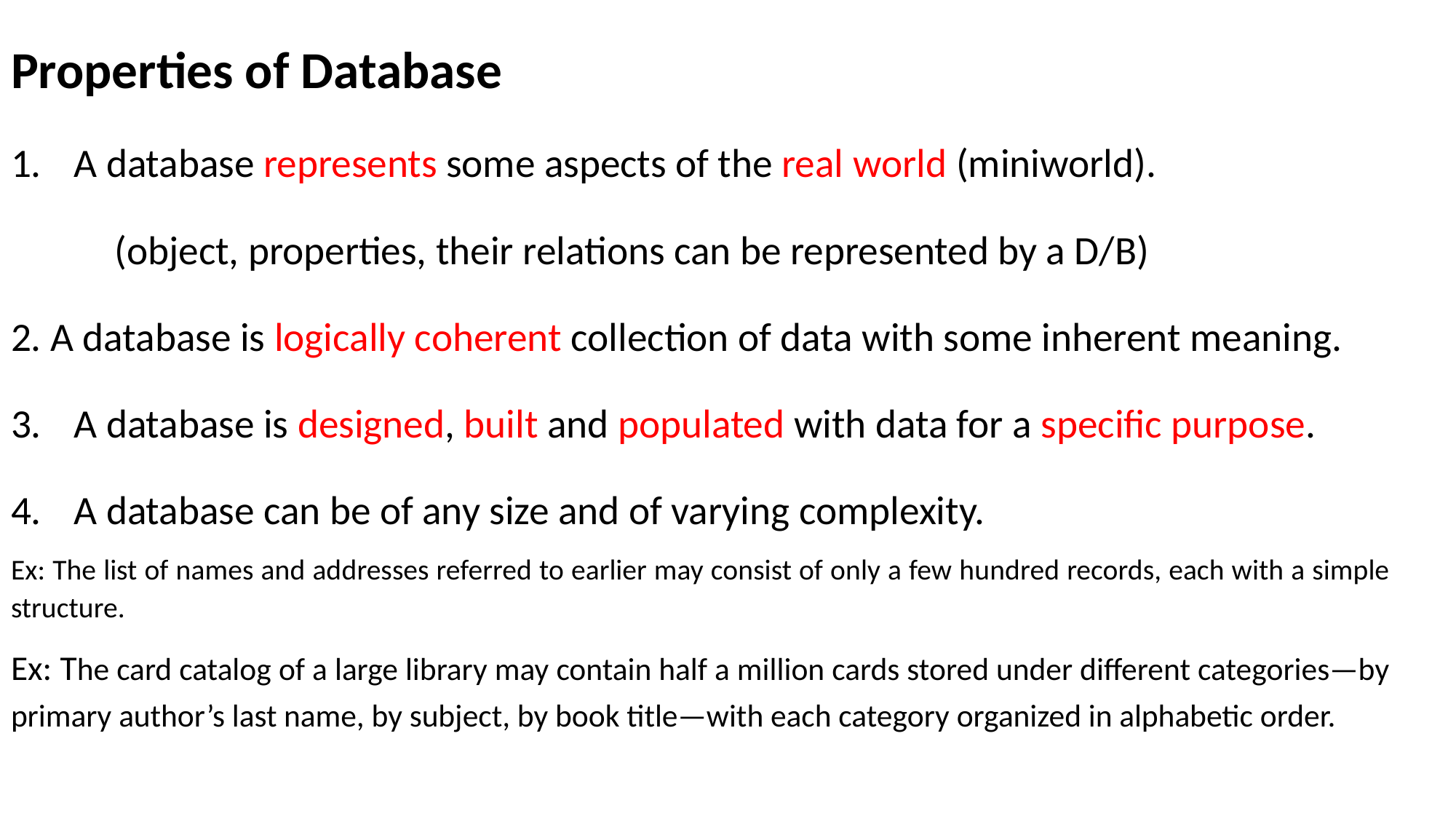

Properties of Database
A database represents some aspects of the real world (miniworld).
	(object, properties, their relations can be represented by a D/B)
2. A database is logically coherent collection of data with some inherent meaning.
A database is designed, built and populated with data for a specific purpose.
A database can be of any size and of varying complexity.
Ex: The list of names and addresses referred to earlier may consist of only a few hundred records, each with a simple structure.
Ex: The card catalog of a large library may contain half a million cards stored under different categories—by primary author’s last name, by subject, by book title—with each category organized in alphabetic order.